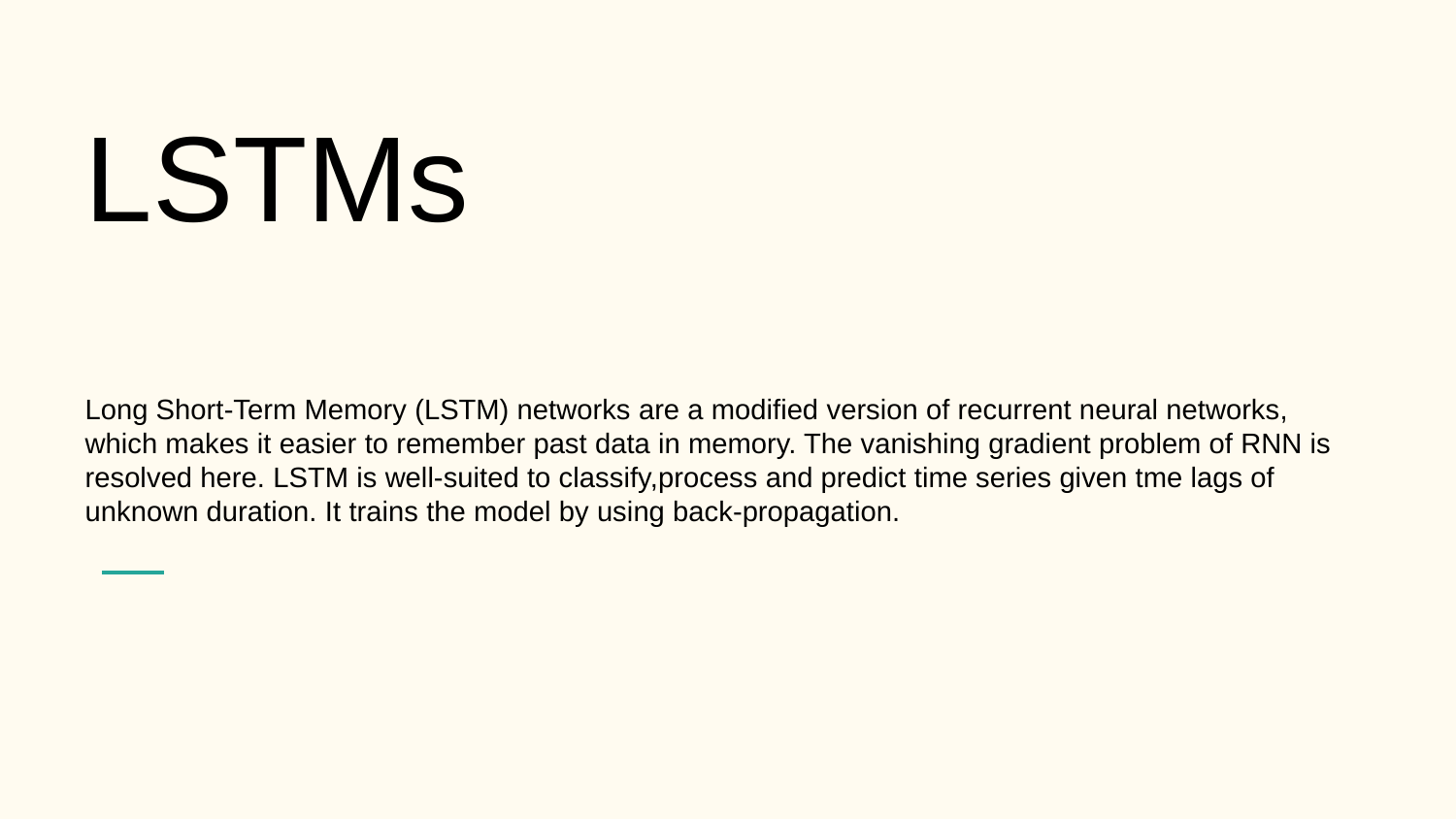

# LSTMs

Long Short-Term Memory (LSTM) networks are a modified version of recurrent neural networks, which makes it easier to remember past data in memory. The vanishing gradient problem of RNN is resolved here. LSTM is well-suited to classify,process and predict time series given tme lags of unknown duration. It trains the model by using back-propagation.